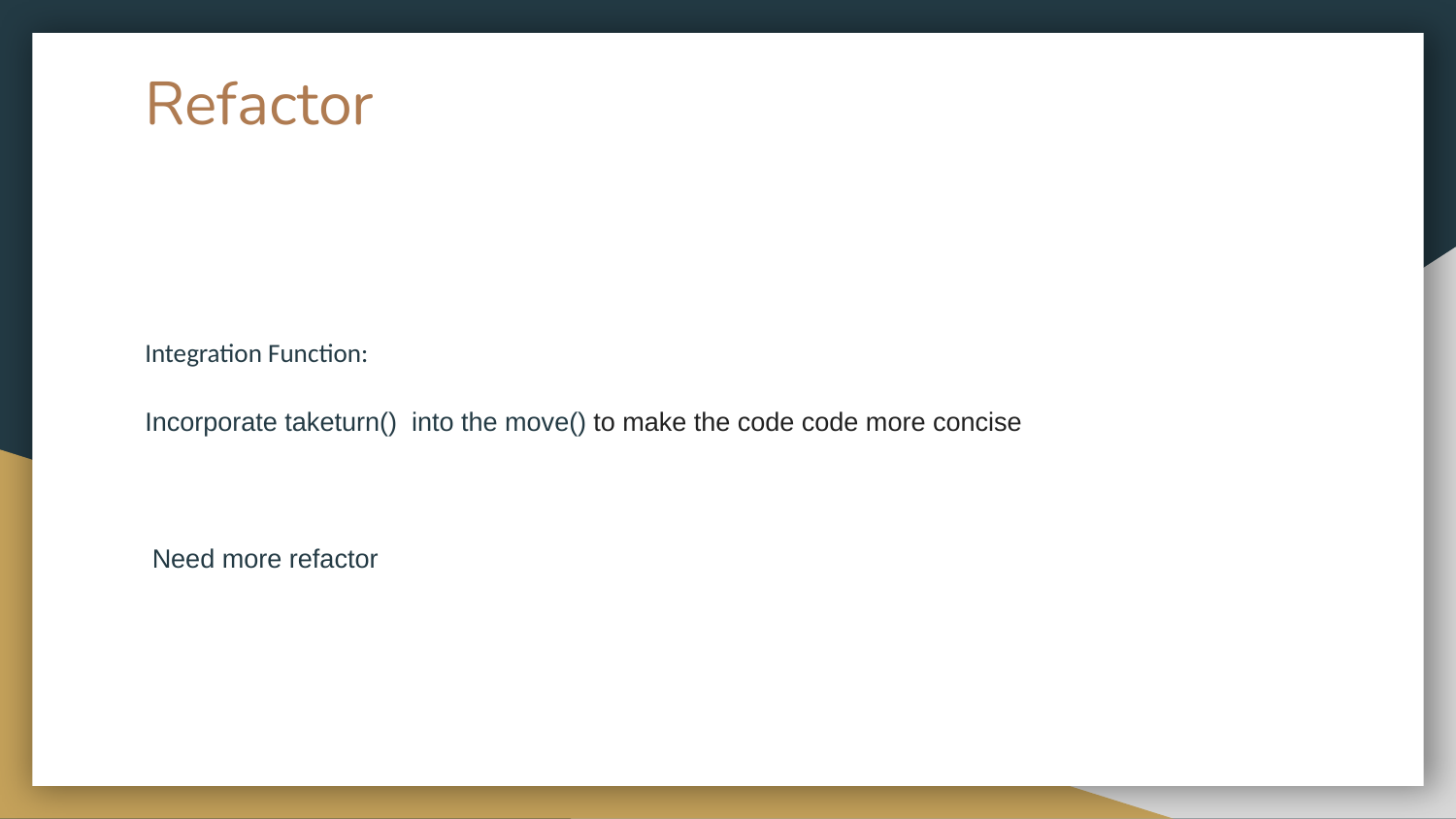

# Refactor
Integration Function:
Incorporate taketurn()  into the move() to make the code code more concise

 Need more refactor